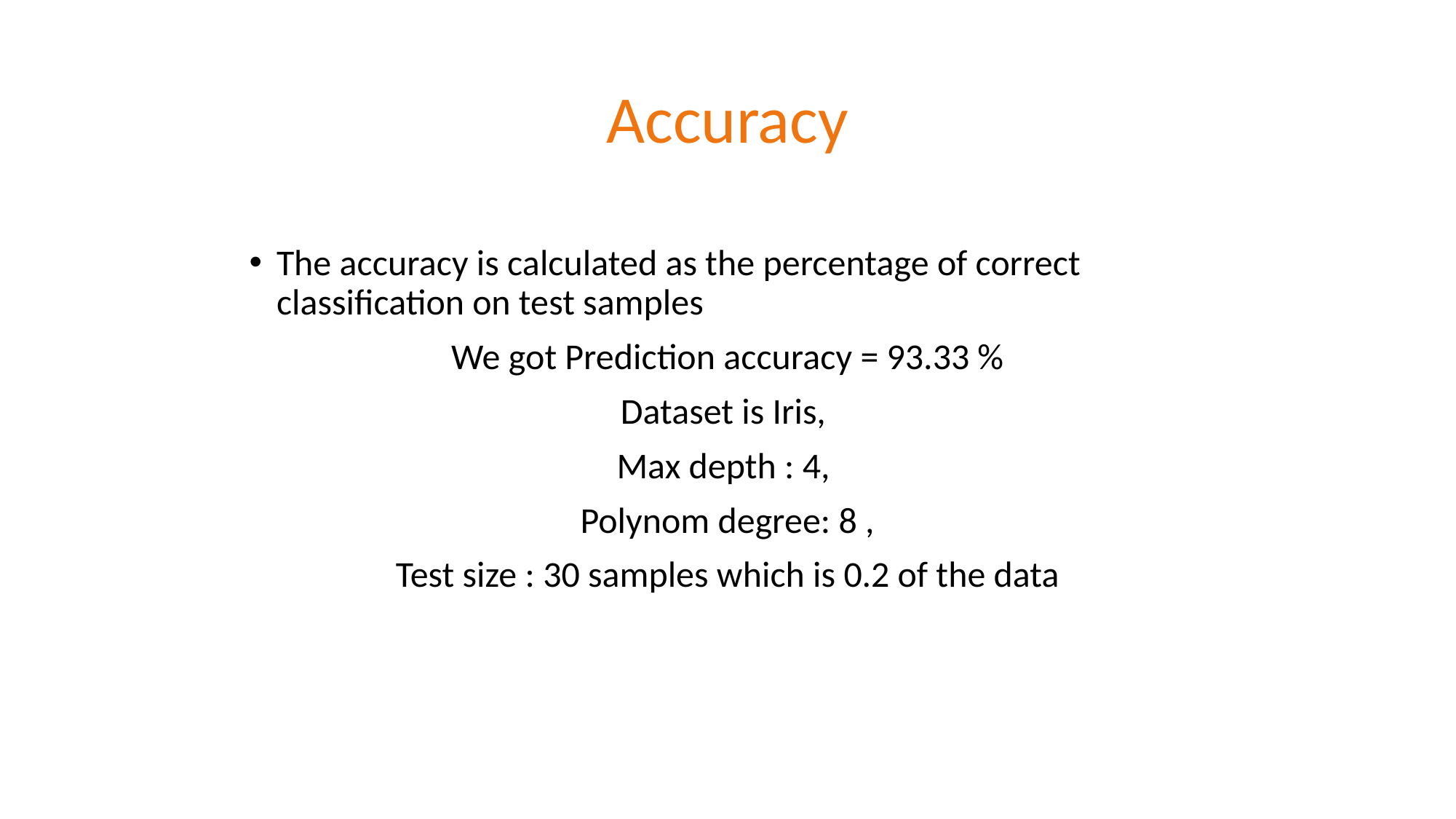

# Accuracy
The accuracy is calculated as the percentage of correct classification on test samples
We got Prediction accuracy = 93.33 %
Dataset is Iris,
Max depth : 4,
Polynom degree: 8 ,
Test size : 30 samples which is 0.2 of the data